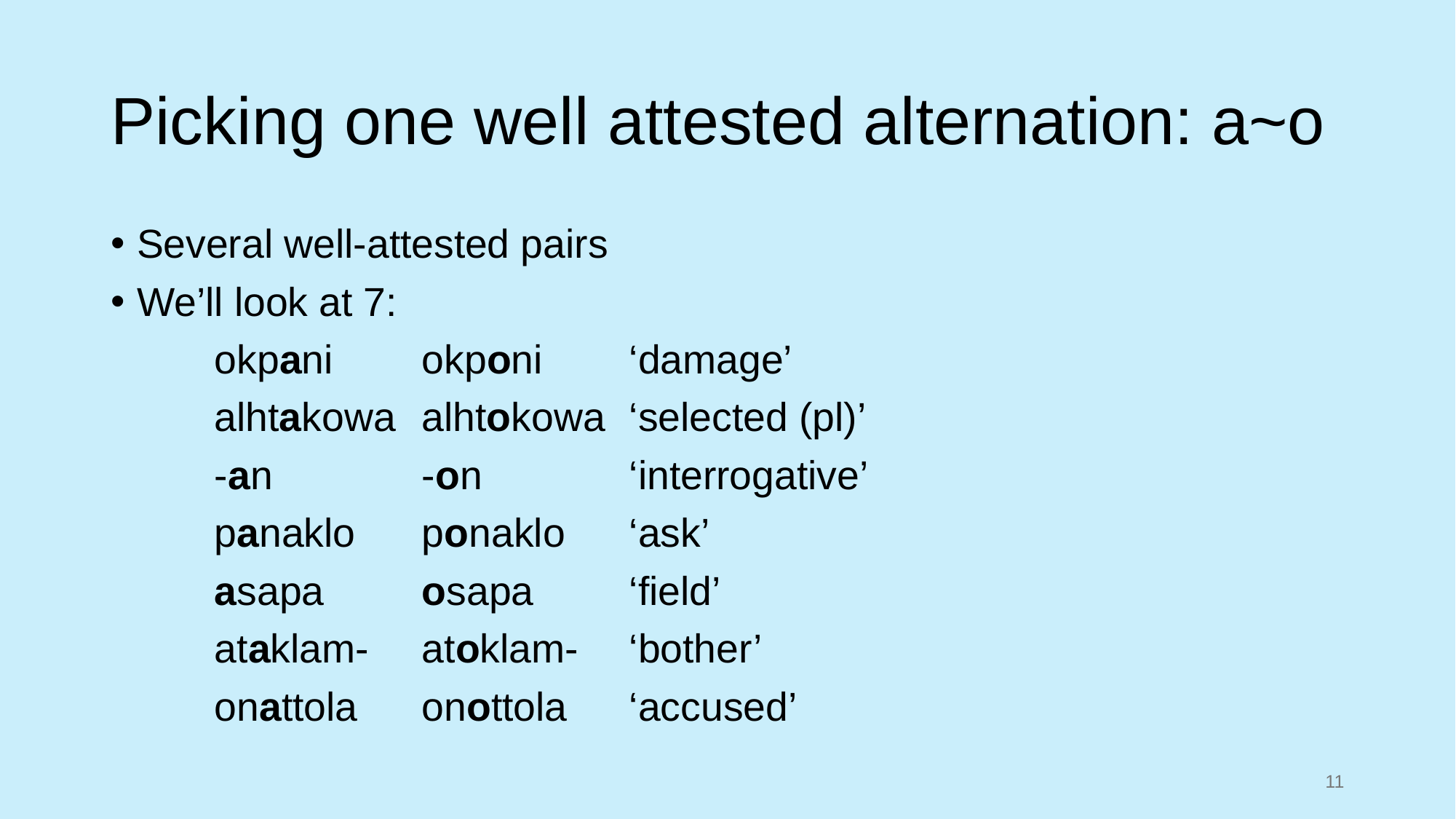

# Picking one well attested alternation: a~o
Several well-attested pairs
We’ll look at 7:
	okpani	okponi 	‘damage’
	alhtakowa 	alhtokowa 	‘selected (pl)’
	-an  		-on 		‘interrogative’
	panaklo	ponaklo 	‘ask’
	asapa 	osapa 	‘field’
	ataklam- 	atoklam- 	‘bother’
	onattola 	onottola 	‘accused’

11